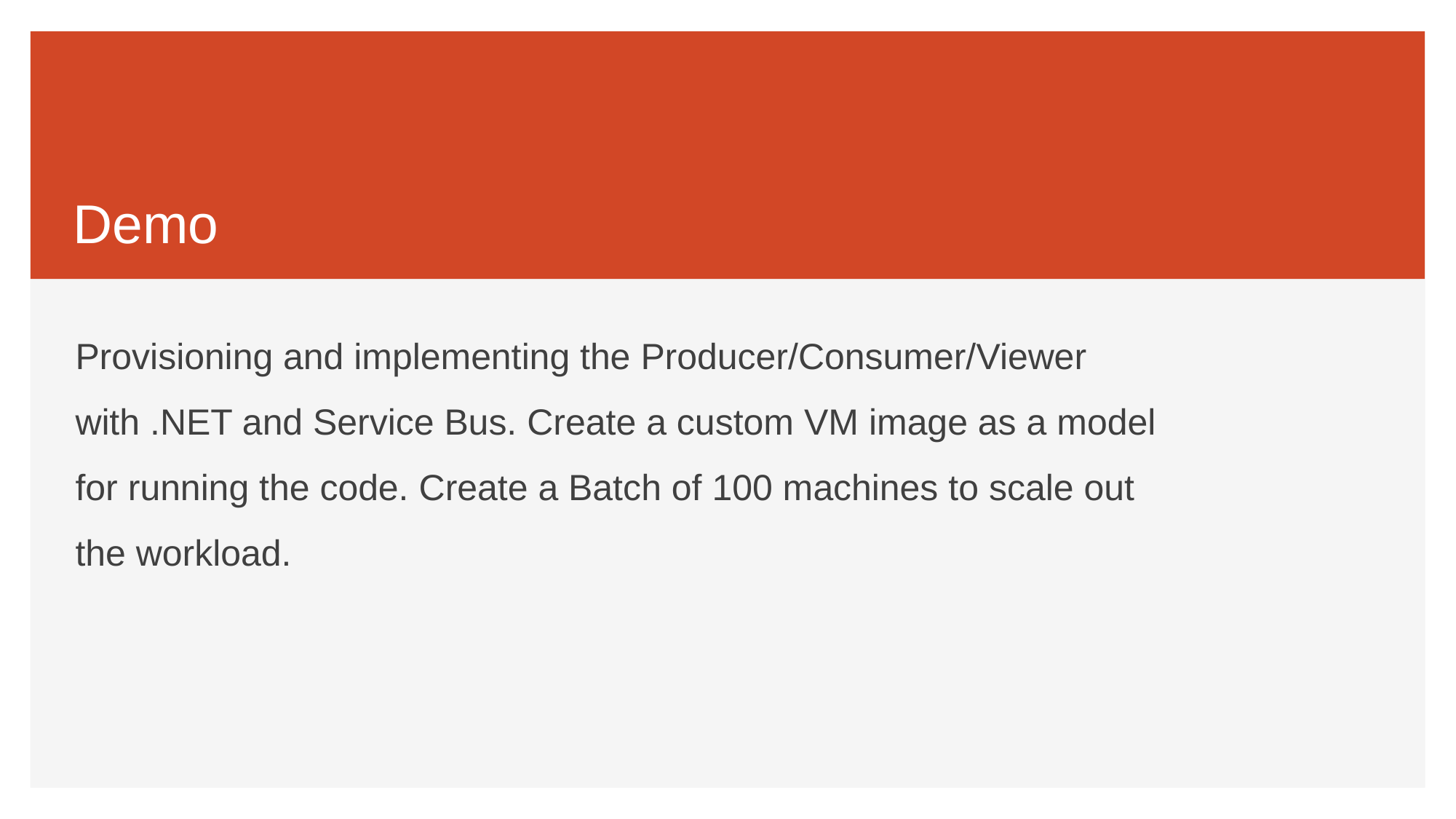

# Demo
Provisioning and implementing the Producer/Consumer/Viewer with .NET and Service Bus. Create a custom VM image as a model for running the code. Create a Batch of 100 machines to scale out the workload.